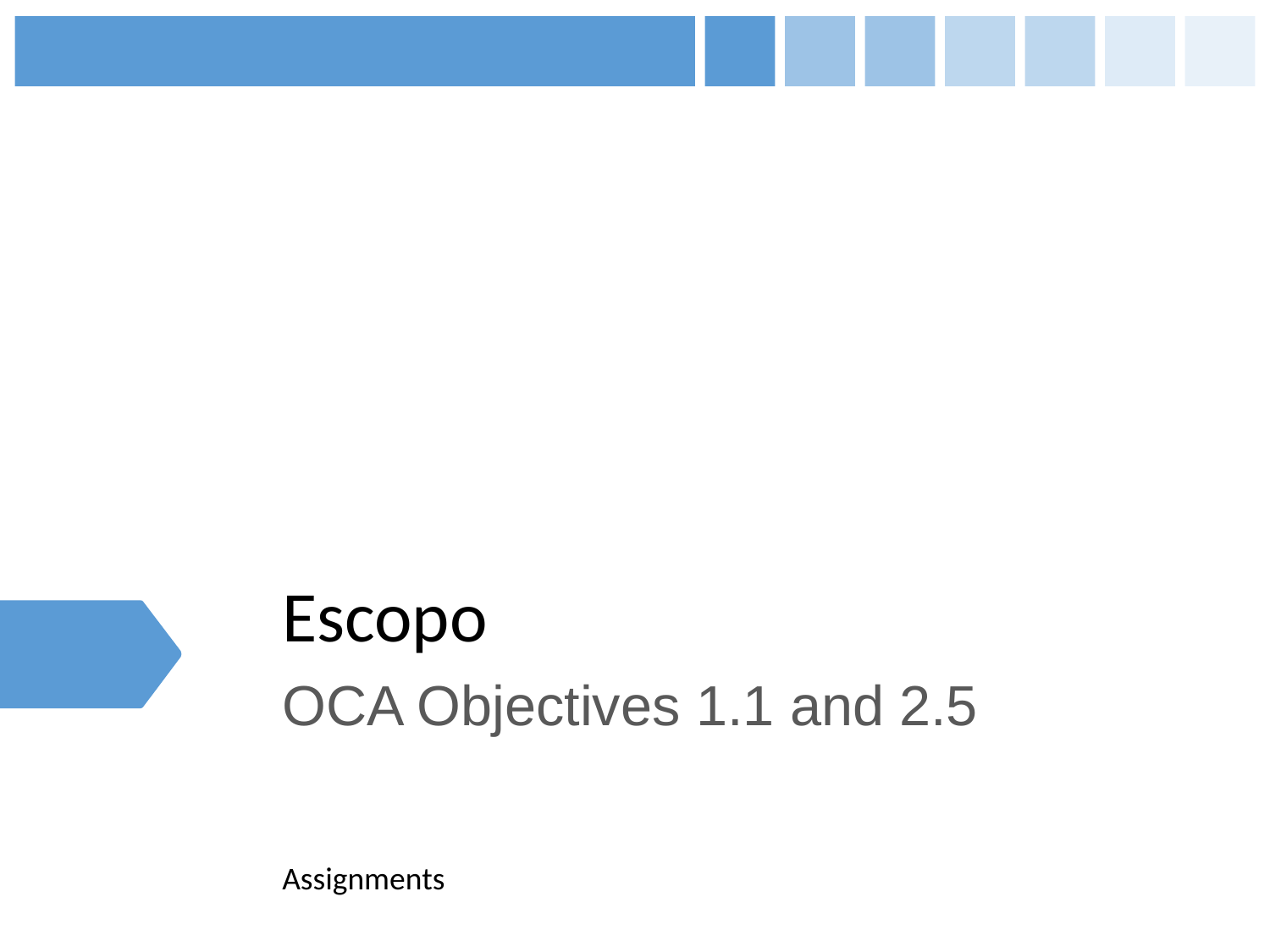

# Escopo
OCA Objectives 1.1 and 2.5
Assignments